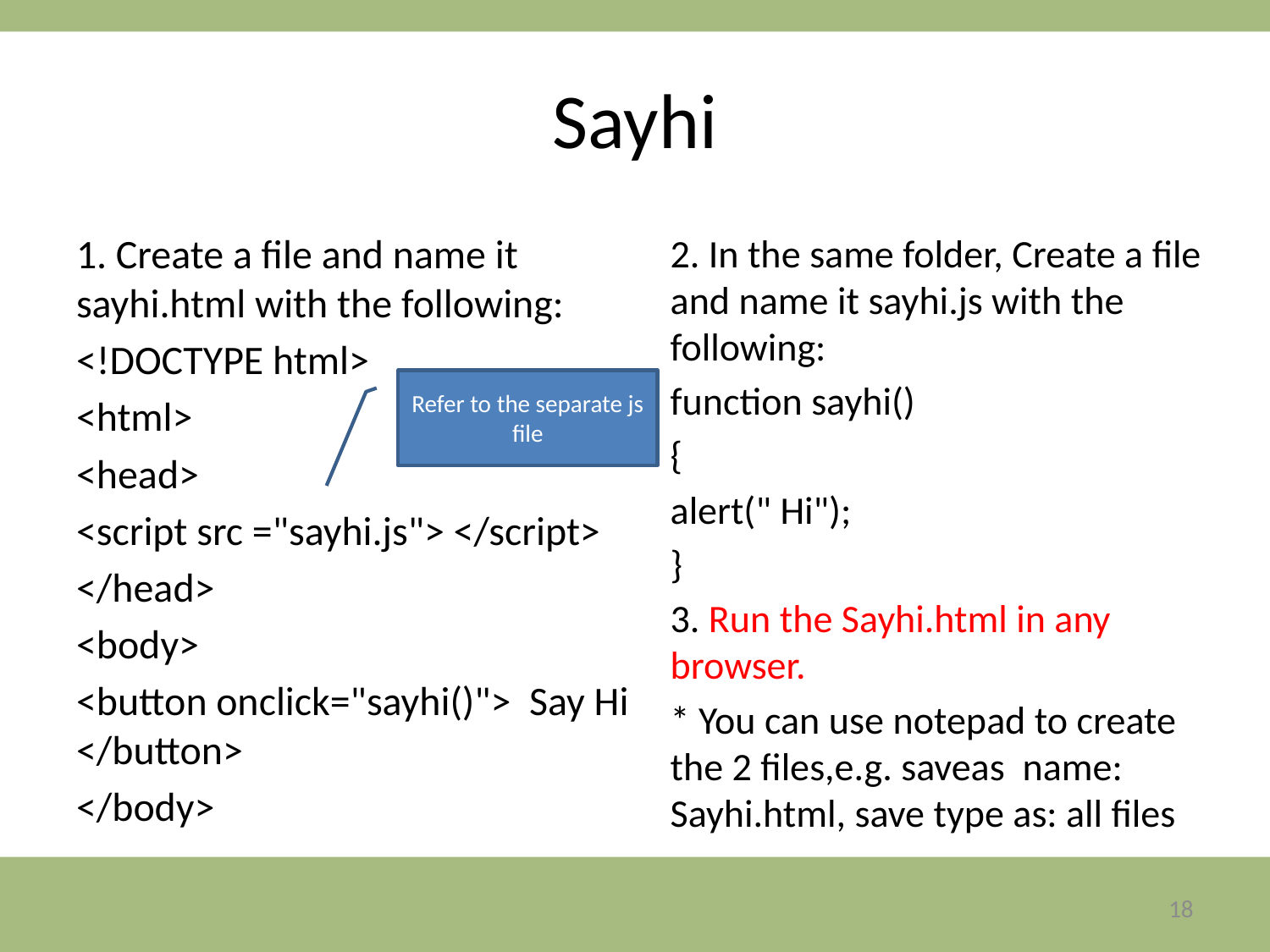

# Sayhi
1. Create a file and name it sayhi.html with the following:
<!DOCTYPE html>
<html>
<head>
<script src ="sayhi.js"> </script>
</head>
<body>
<button onclick="sayhi()">  Say Hi </button>
</body>

2. In the same folder, Create a file and name it sayhi.js with the following:
function sayhi()
{
alert(" Hi");
}
3. Run the Sayhi.html in any browser.
* You can use notepad to create the 2 files,e.g. saveas  name: Sayhi.html, save type as: all files

Refer to the separate js file
18